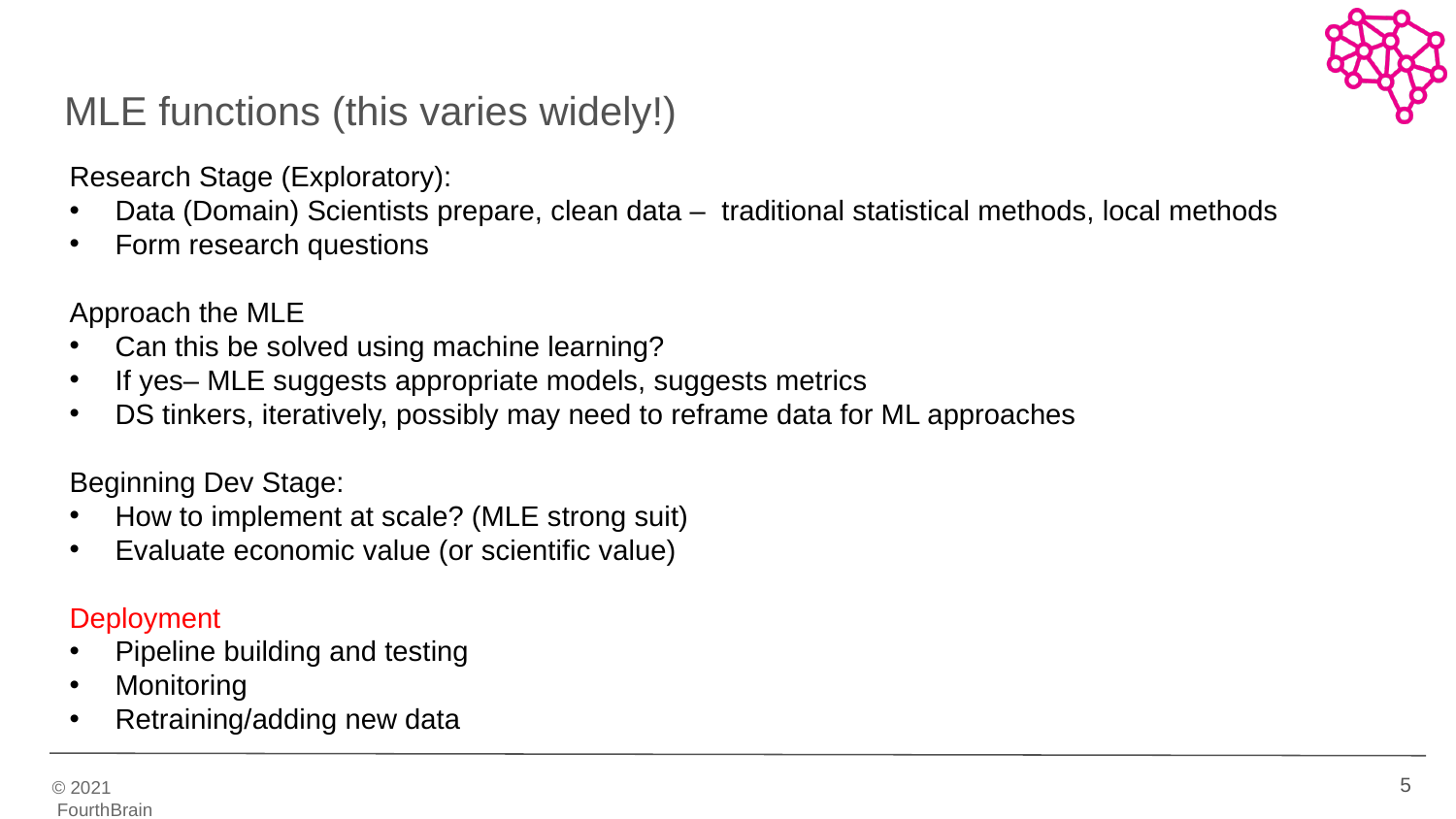

# MLE functions (this varies widely!)
Research Stage (Exploratory):
Data (Domain) Scientists prepare, clean data –  traditional statistical methods, local methods
Form research questions

Approach the MLE
Can this be solved using machine learning?
If yes– MLE suggests appropriate models, suggests metrics
DS tinkers, iteratively, possibly may need to reframe data for ML approaches

Beginning Dev Stage:
How to implement at scale? (MLE strong suit)
Evaluate economic value (or scientific value)

Deployment
Pipeline building and testing
Monitoring
Retraining/adding new data
5